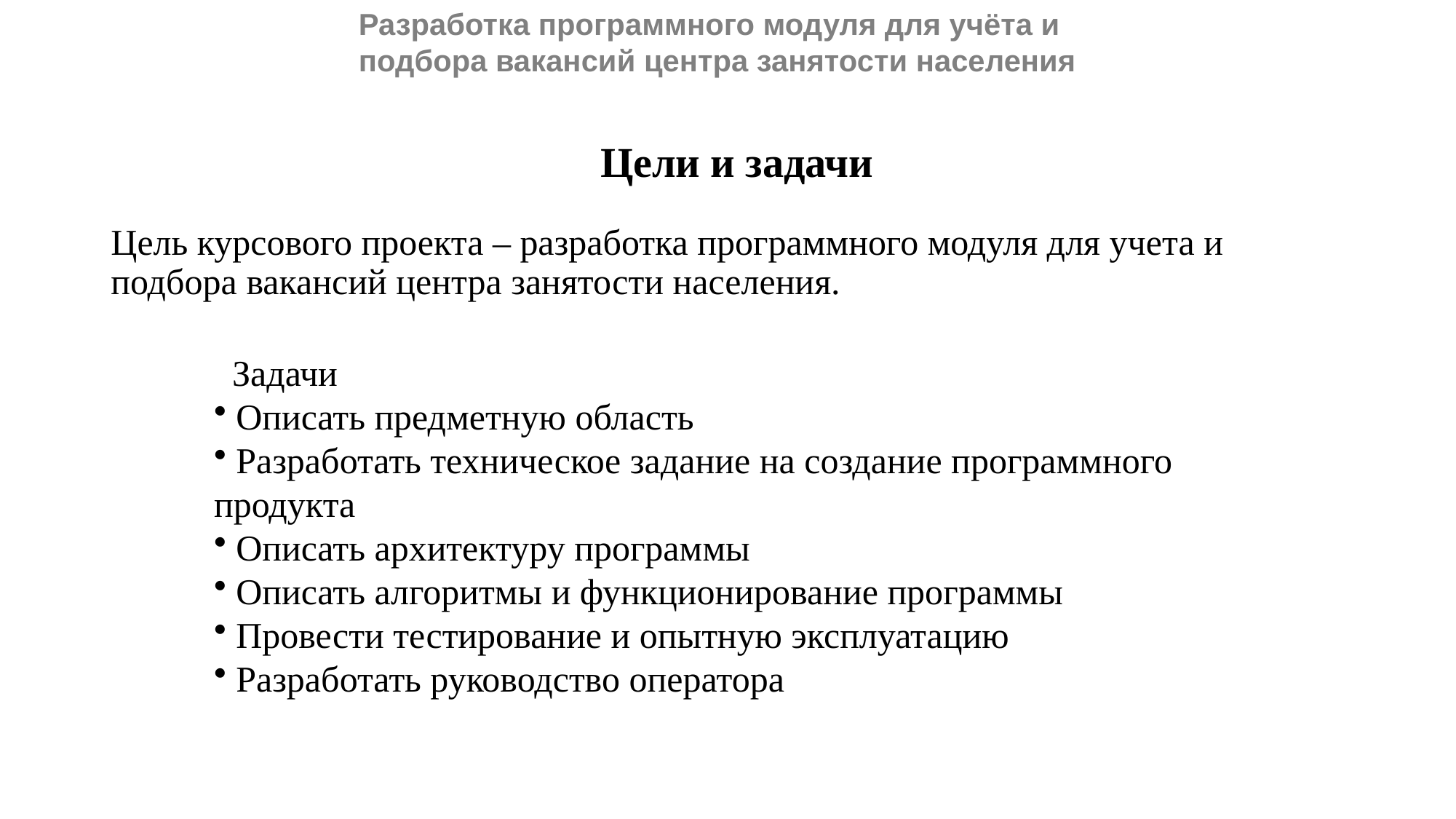

Разработка программного модуля для учёта и подбора вакансий центра занятости населения
Цели и задачи
Цель курсового проекта – разработка программного модуля для учета и подбора вакансий центра занятости населения.
  Задачи
 Описать предметную область
 Разработать техническое задание на создание программного продукта
 Описать архитектуру программы
 Описать алгоритмы и функционирование программы
 Провести тестирование и опытную эксплуатацию
 Разработать руководство оператора